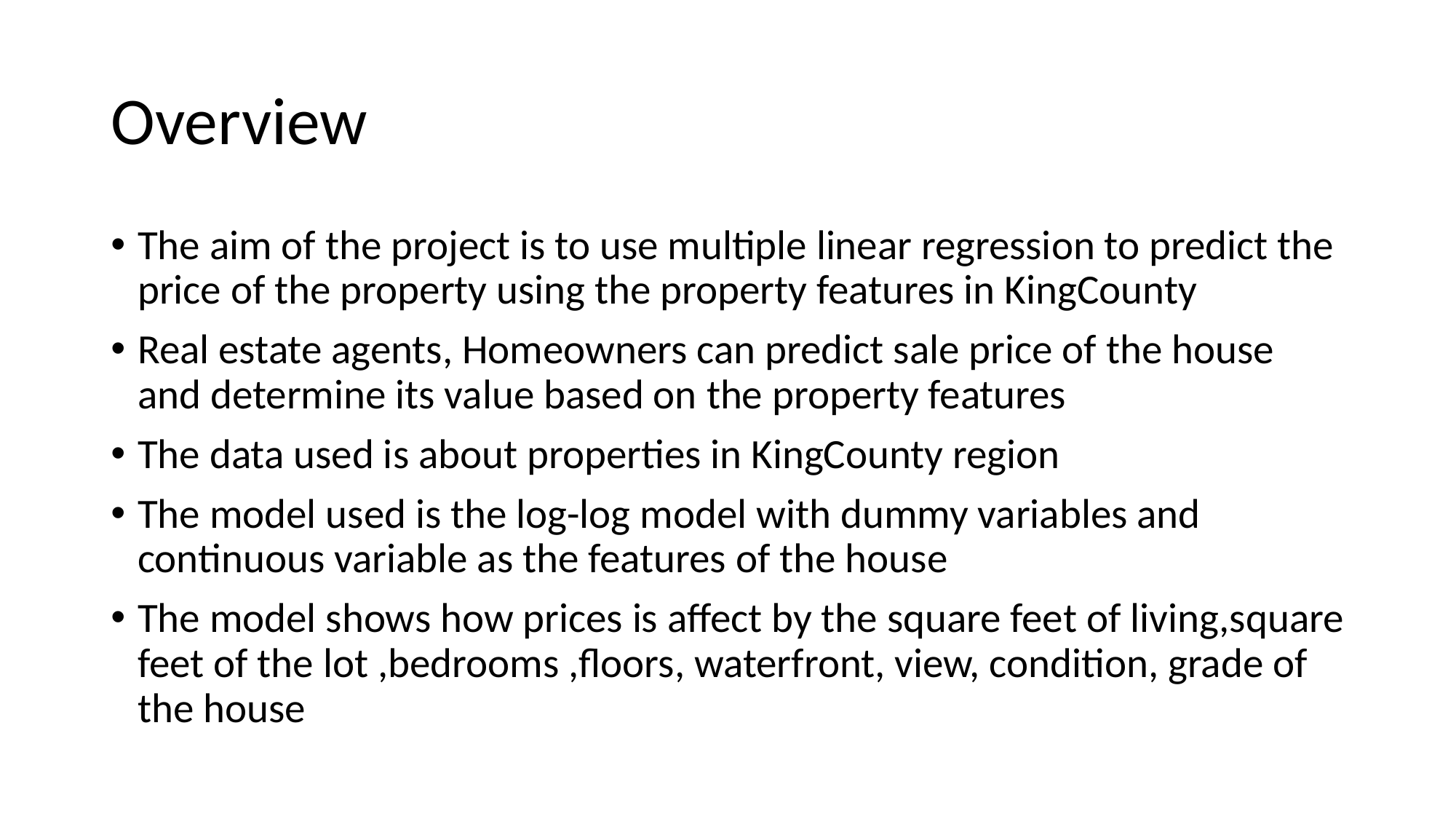

# Overview
The aim of the project is to use multiple linear regression to predict the price of the property using the property features in KingCounty
Real estate agents, Homeowners can predict sale price of the house and determine its value based on the property features
The data used is about properties in KingCounty region
The model used is the log-log model with dummy variables and continuous variable as the features of the house
The model shows how prices is affect by the square feet of living,square feet of the lot ,bedrooms ,floors, waterfront, view, condition, grade of the house